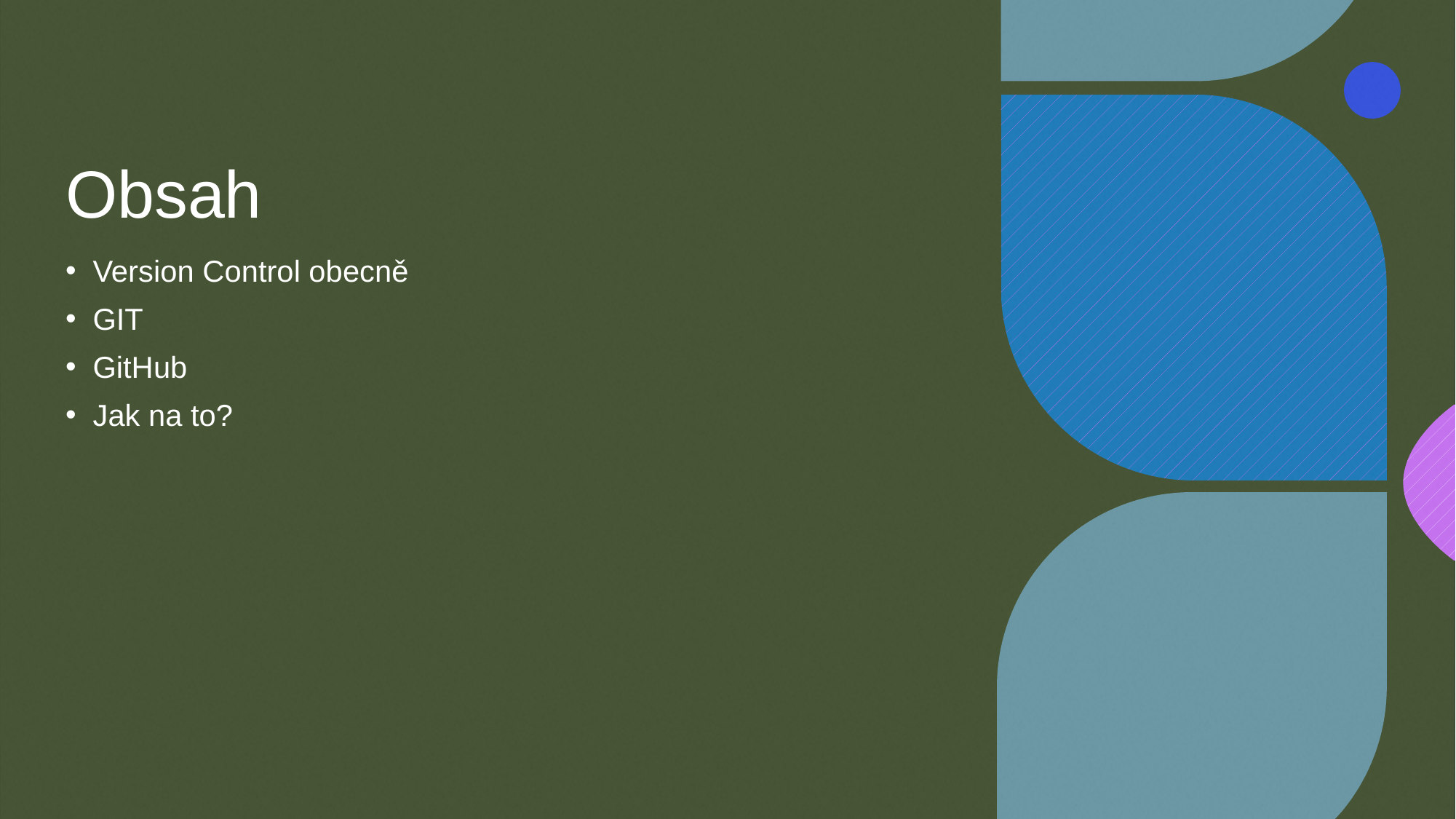

# Obsah
Version Control obecně
GIT
GitHub
Jak na to?